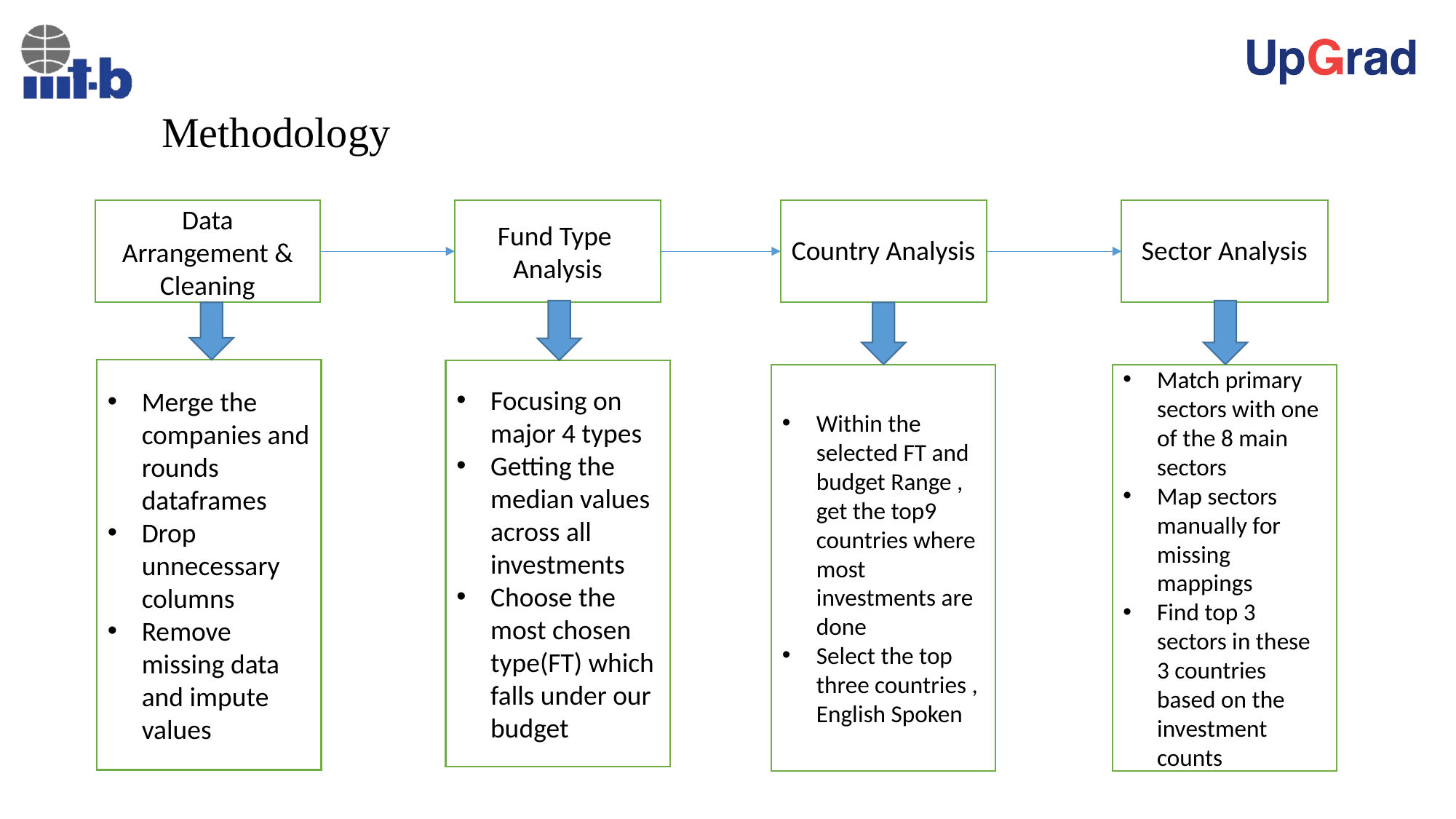

# Methodology
Sector Analysis
Country Analysis
Data Arrangement & Cleaning
Fund Type
Analysis

Merge the companies and rounds dataframes
Drop unnecessary columns
Remove missing data and impute values
Focusing on major 4 types
Getting the median values across all investments
Choose the most chosen type(FT) which falls under our budget
Within the selected FT and budget Range , get the top9 countries where most investments are done
Select the top three countries , English Spoken
Match primary sectors with one of the 8 main sectors
Map sectors manually for missing mappings
Find top 3 sectors in these 3 countries based on the investment counts